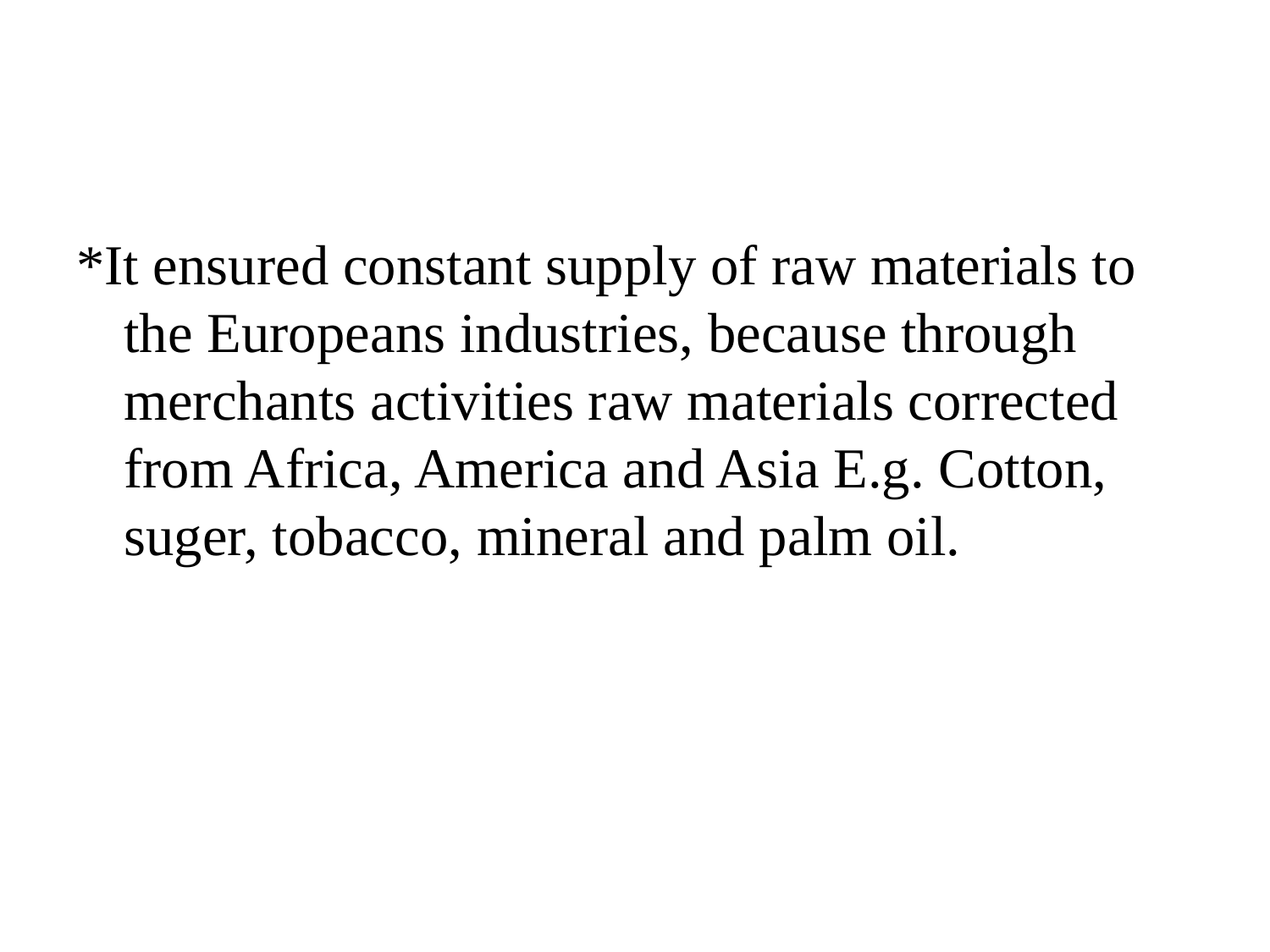

#
*It ensured constant supply of raw materials to the Europeans industries, because through merchants activities raw materials corrected from Africa, America and Asia E.g. Cotton, suger, tobacco, mineral and palm oil.